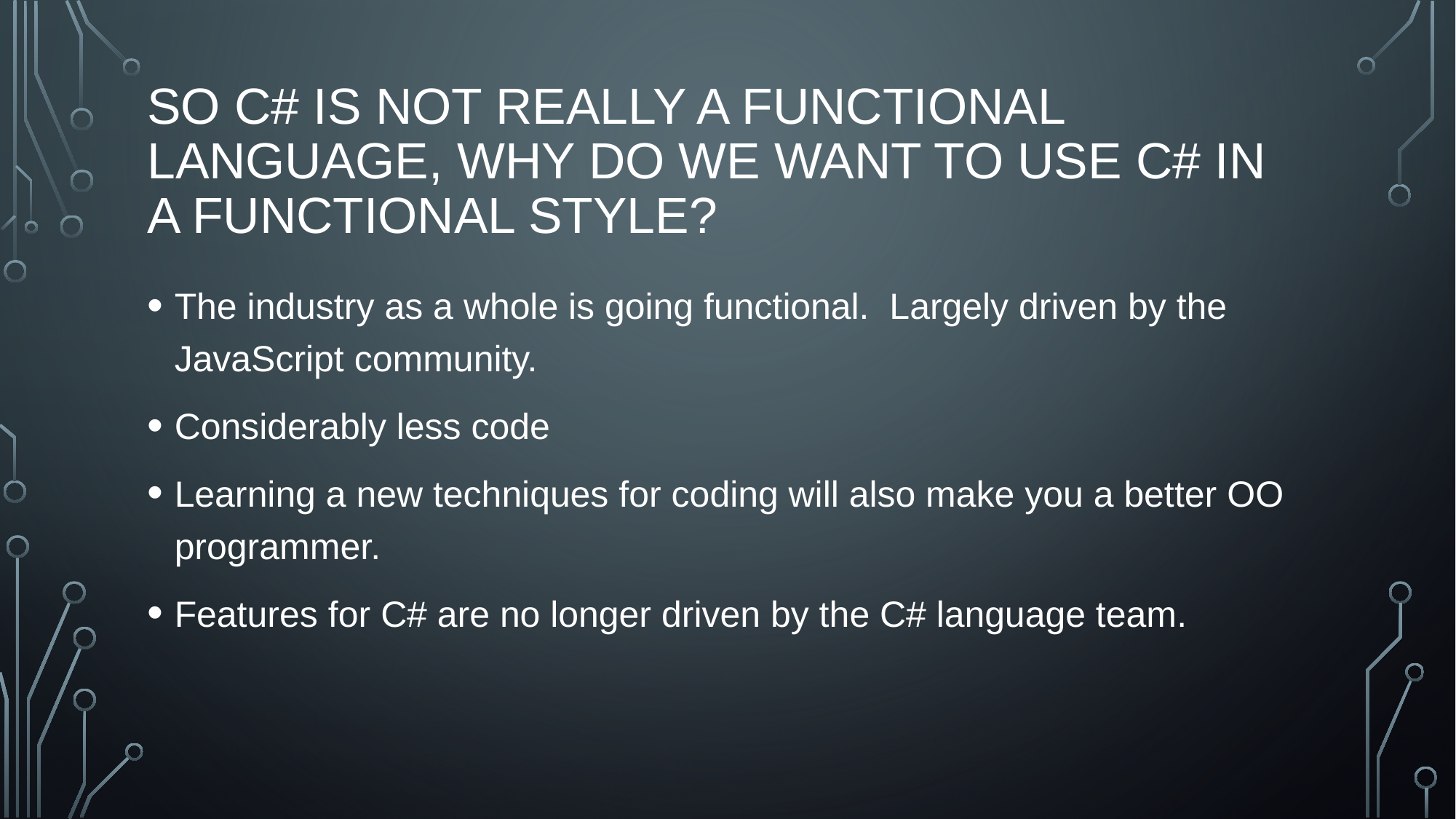

# So C# is not really a functional language, why do we want to use c# in a functional style?
The industry as a whole is going functional.  Largely driven by the JavaScript community.
Considerably less code
Learning a new techniques for coding will also make you a better OO programmer.
Features for C# are no longer driven by the C# language team.